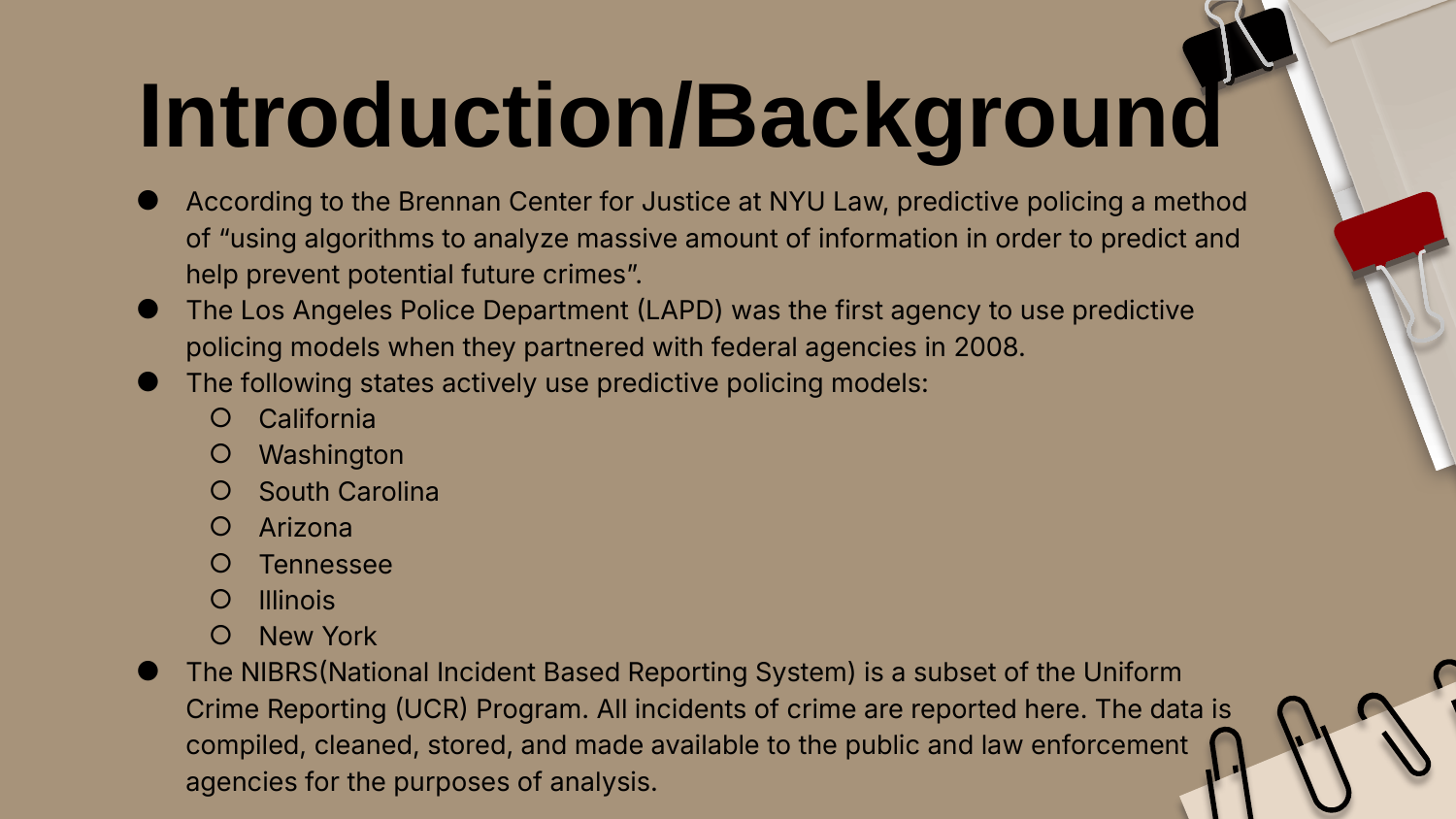

# Introduction/Background
According to the Brennan Center for Justice at NYU Law, predictive policing a method of “using algorithms to analyze massive amount of information in order to predict and help prevent potential future crimes”.
The Los Angeles Police Department (LAPD) was the first agency to use predictive policing models when they partnered with federal agencies in 2008.
The following states actively use predictive policing models:
California
Washington
South Carolina
Arizona
Tennessee
Illinois
New York
The NIBRS(National Incident Based Reporting System) is a subset of the Uniform Crime Reporting (UCR) Program. All incidents of crime are reported here. The data is compiled, cleaned, stored, and made available to the public and law enforcement agencies for the purposes of analysis.